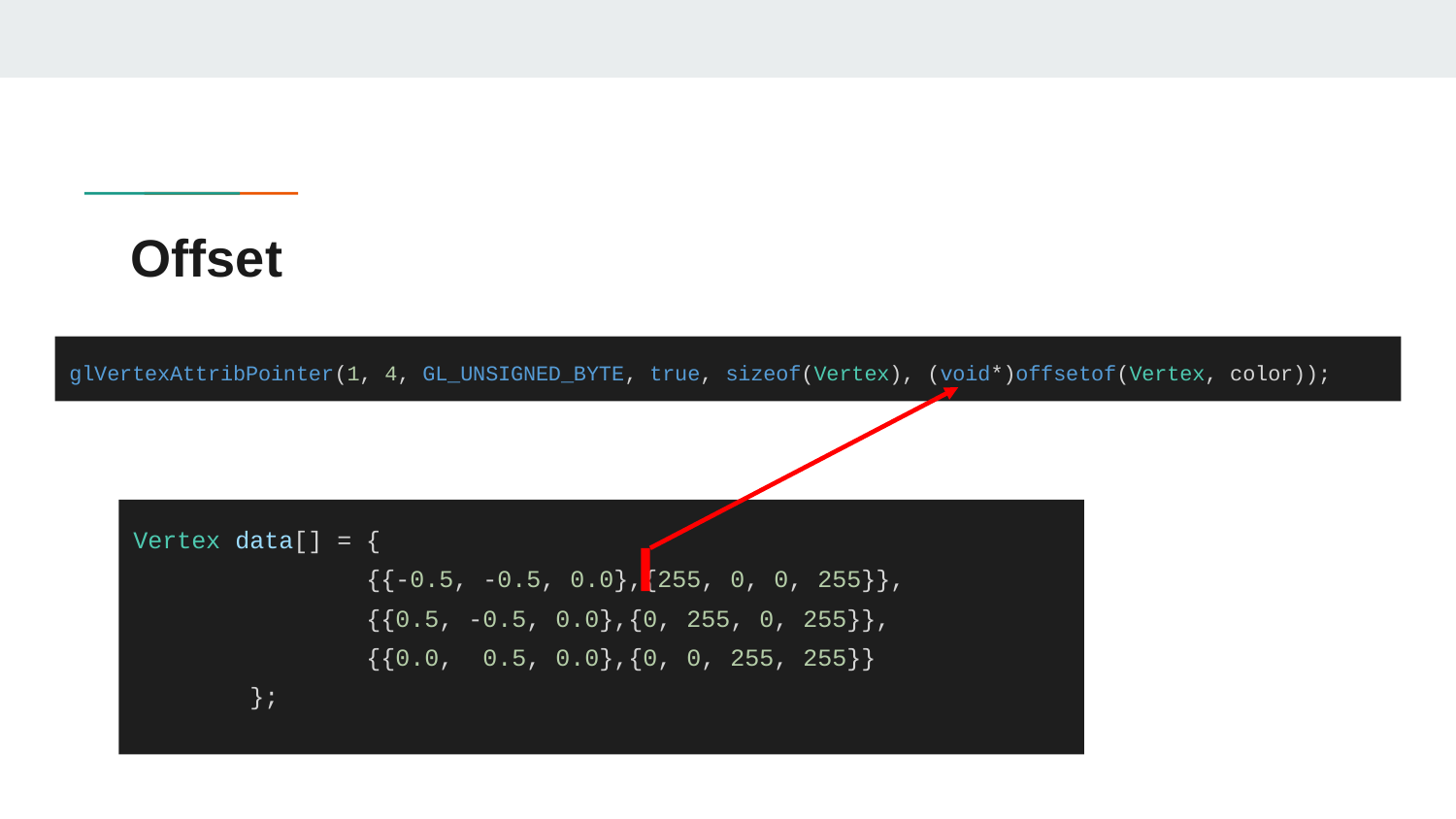

# Offset
glVertexAttribPointer(1, 4, GL_UNSIGNED_BYTE, true, sizeof(Vertex), (void*)offsetof(Vertex, color));

Vertex data[] = {
                {{-0.5, -0.5, 0.0},{255, 0, 0, 255}},
                {{0.5, -0.5, 0.0},{0, 255, 0, 255}},
                {{0.0,  0.5, 0.0},{0, 0, 255, 255}}
        };